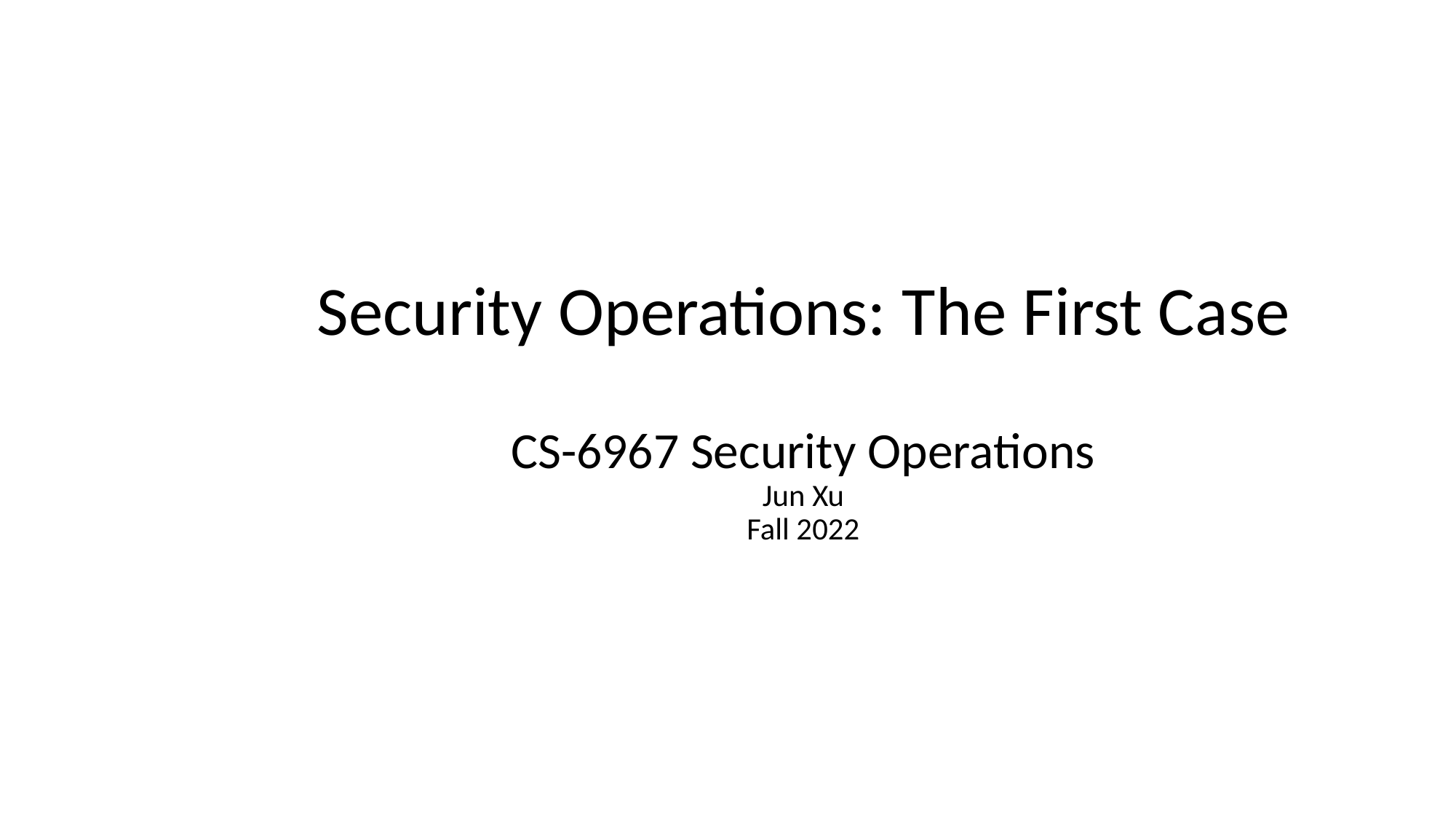

# Security Operations: The First Case CS-6967 Security Operations Jun Xu Fall 2022